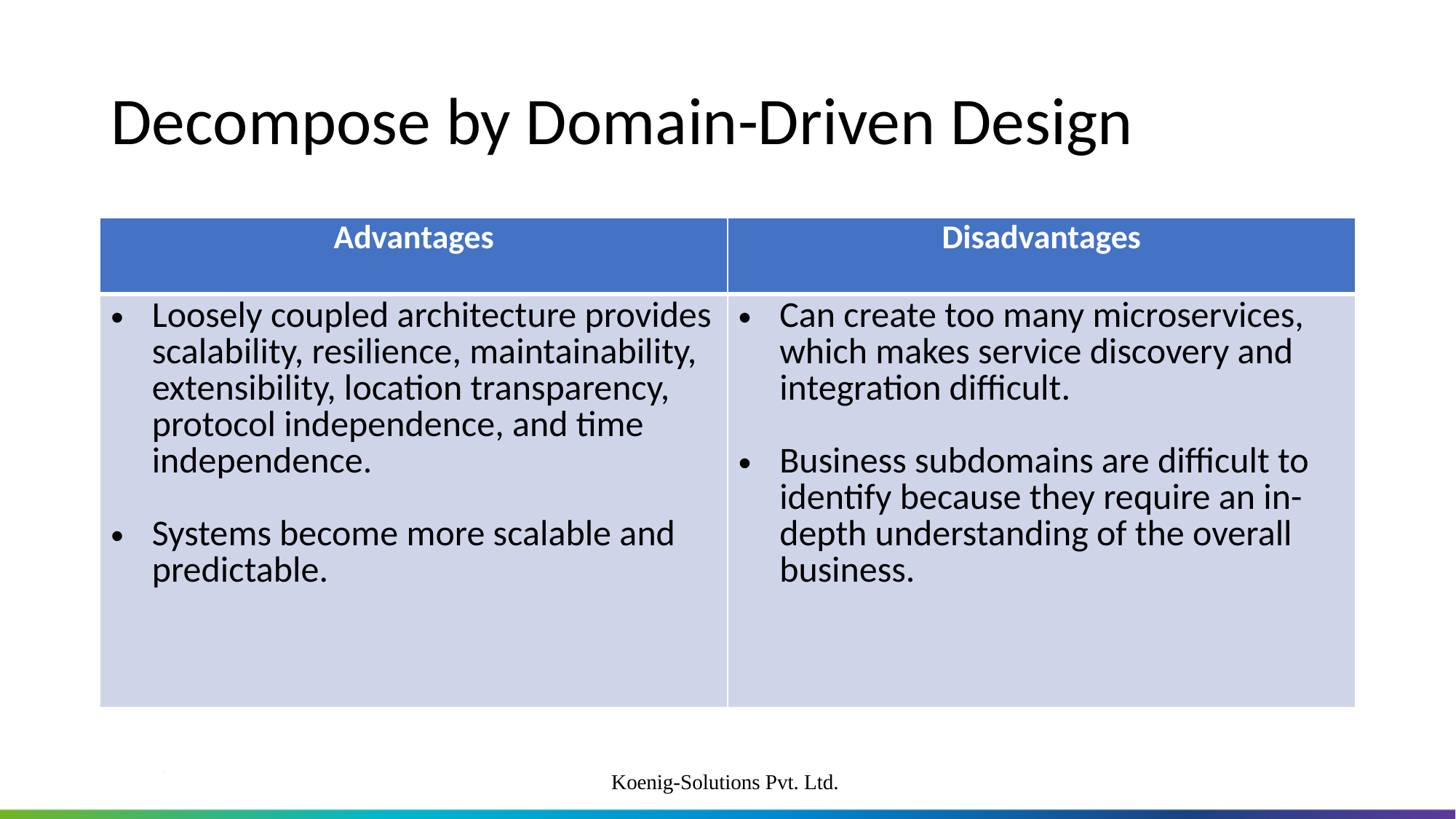

# Decompose by Domain-Driven Design
| Advantages | Disadvantages |
| --- | --- |
| Loosely coupled architecture provides scalability, resilience, maintainability, extensibility, location transparency, protocol independence, and time independence. Systems become more scalable and predictable. | Can create too many microservices, which makes service discovery and integration difficult. Business subdomains are difficult to identify because they require an in-depth understanding of the overall business. |
Koenig-Solutions Pvt. Ltd.